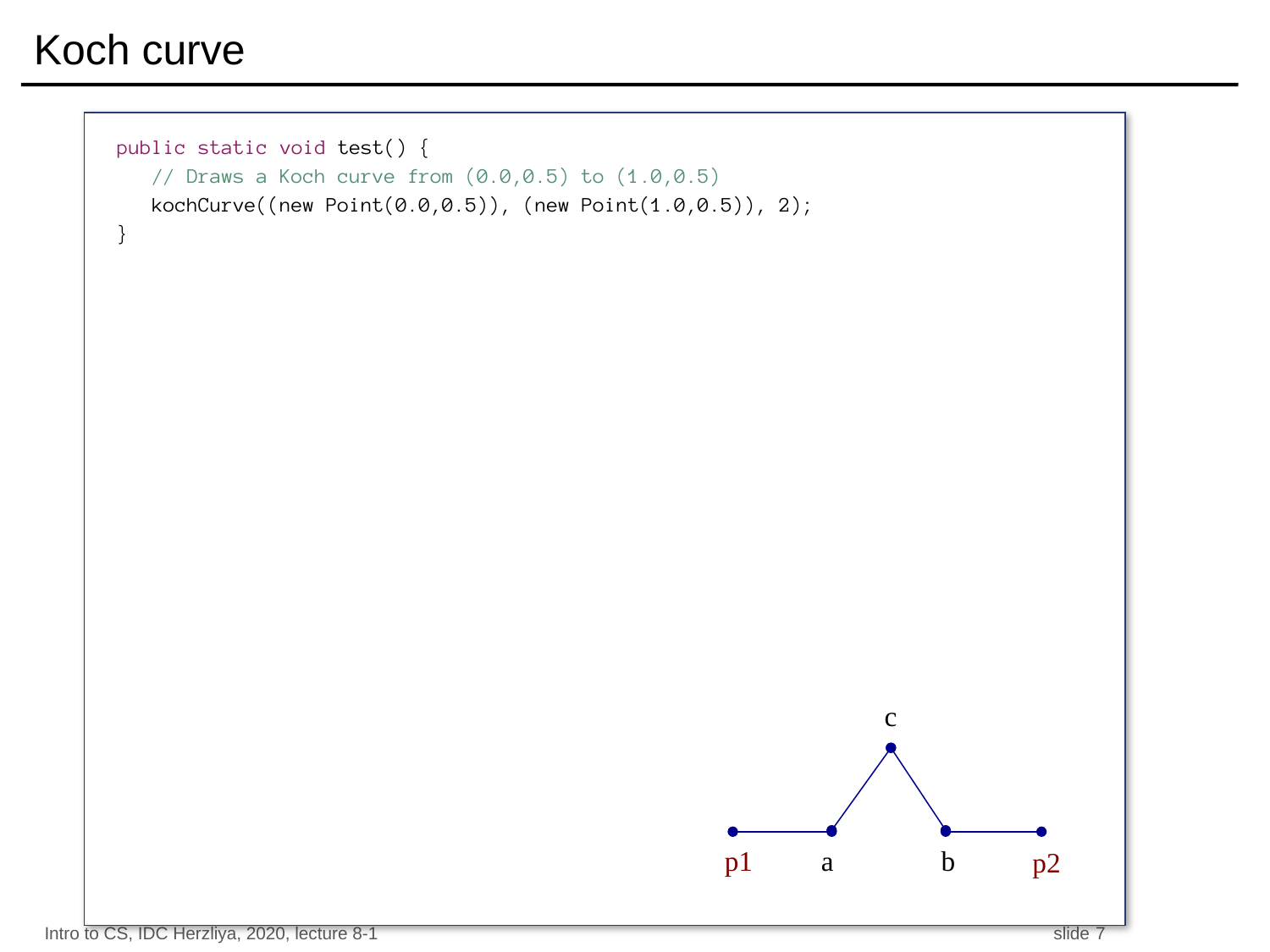

# Koch curve
public static void test() {
   // Draws a Koch curve from (0.0,0.5) to (1.0,0.5)
   kochCurve((new Point(0.0,0.5)), (new Point(1.0,0.5)), 2);
}

c
p1
a
b
p2